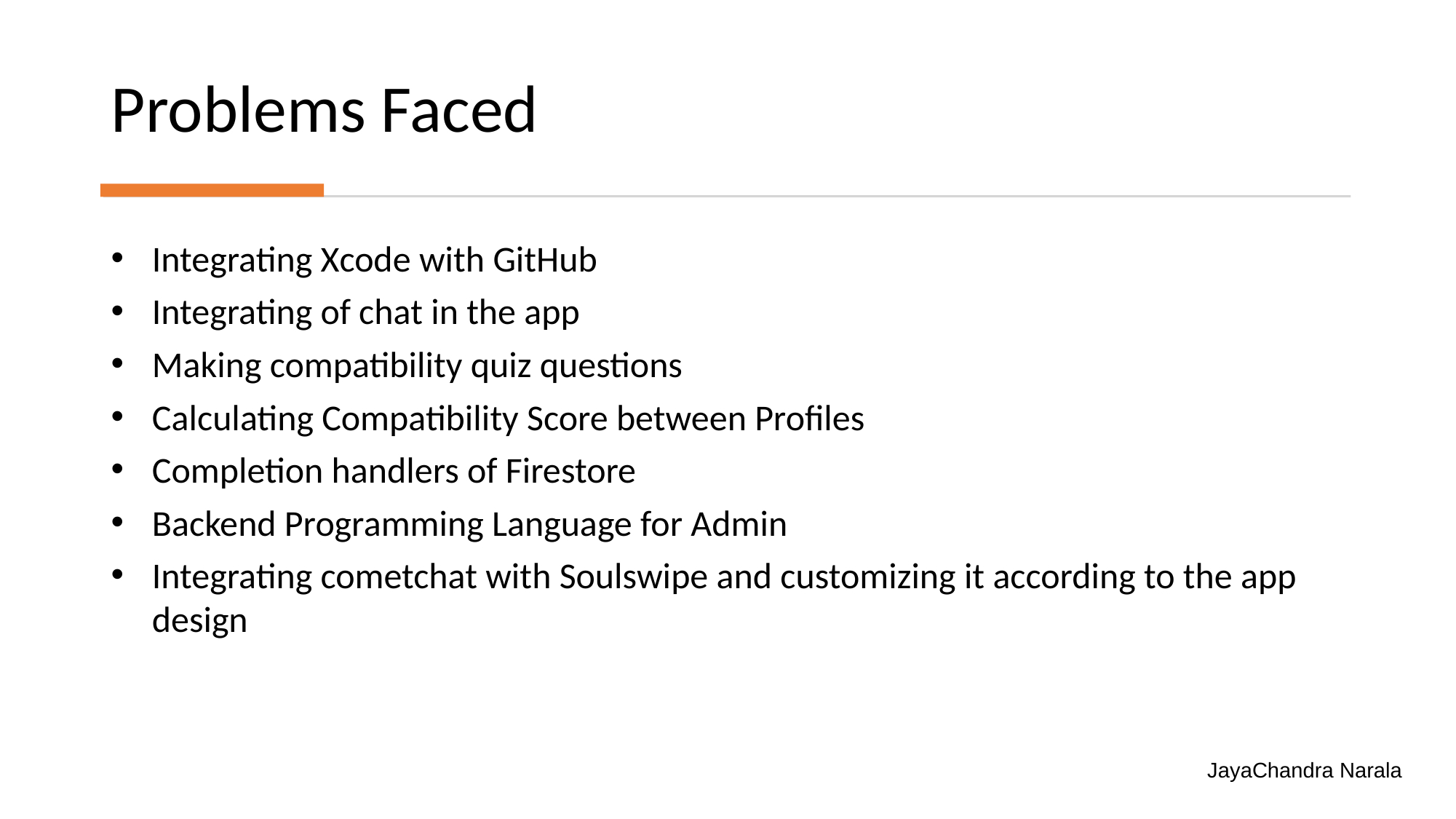

# Problems Faced

Integrating Xcode with GitHub
Integrating of chat in the app
Making compatibility quiz questions
Calculating Compatibility Score between Profiles
Completion handlers of Firestore
Backend Programming Language for Admin
Integrating cometchat with Soulswipe and customizing it according to the app design

JayaChandra Narala